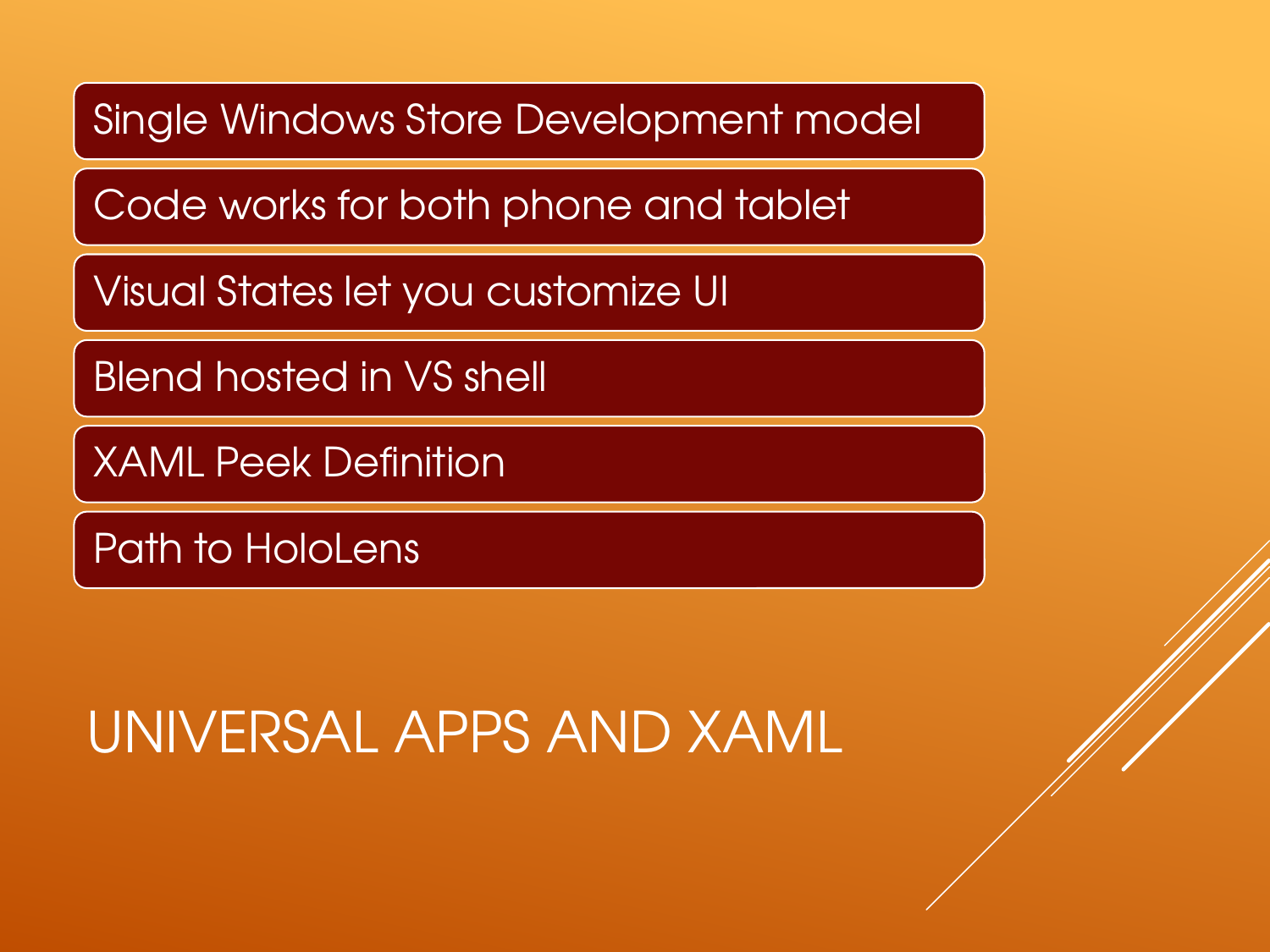

Single Windows Store Development model
Code works for both phone and tablet
Visual States let you customize UI
Blend hosted in VS shell
XAML Peek Definition
Path to HoloLens
# Universal Apps and XAML